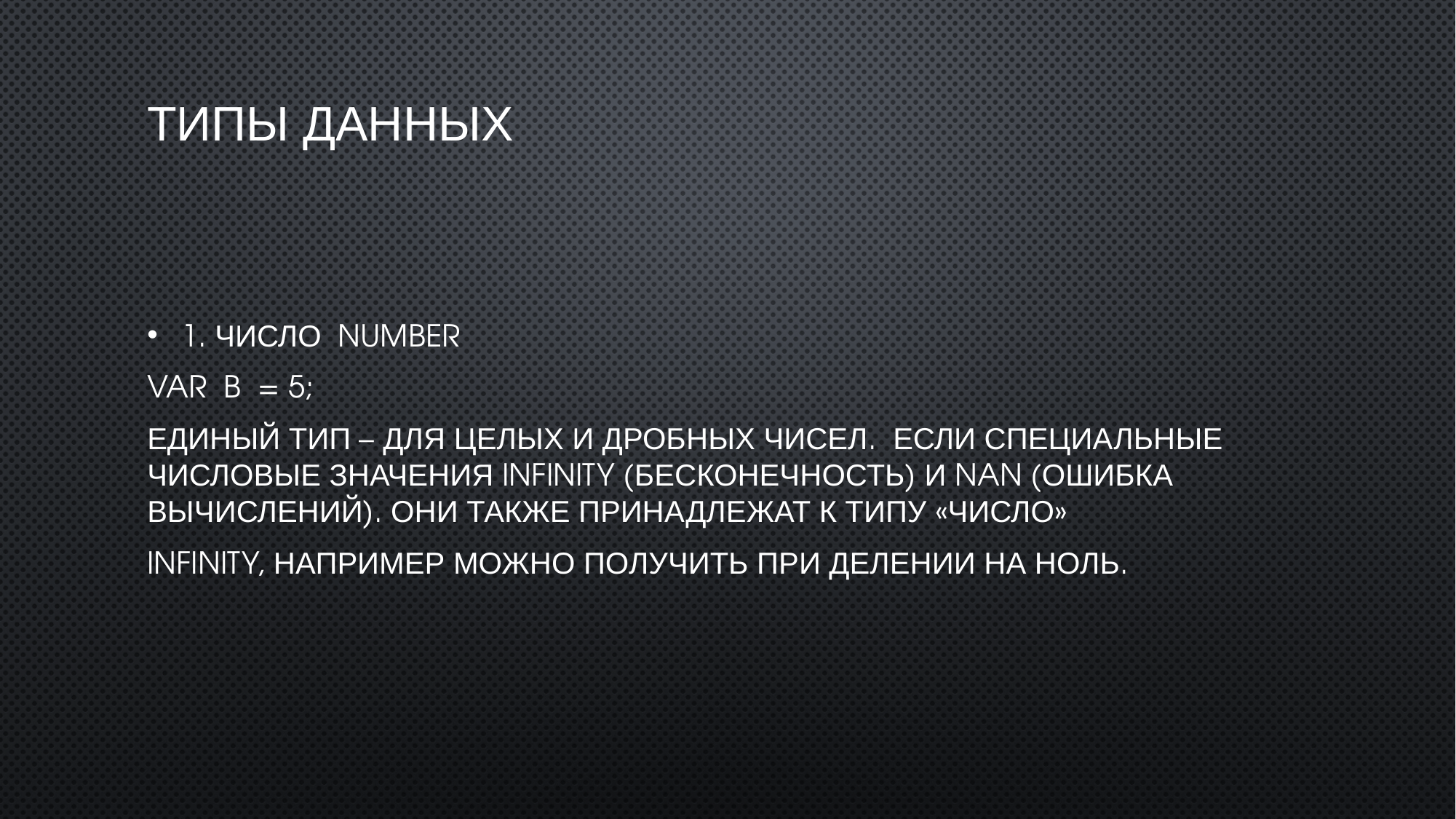

# Типы данных
1. ЧИСЛО  number
var  b  = 5;
Единый тип – для целых и дробных чисел.  Если специальные числовые значения infinity (бесконечность) и NaN (ошибка вычислений). Они также принадлежат к типу «число»
Infinity, например можно получить при делении на ноль.